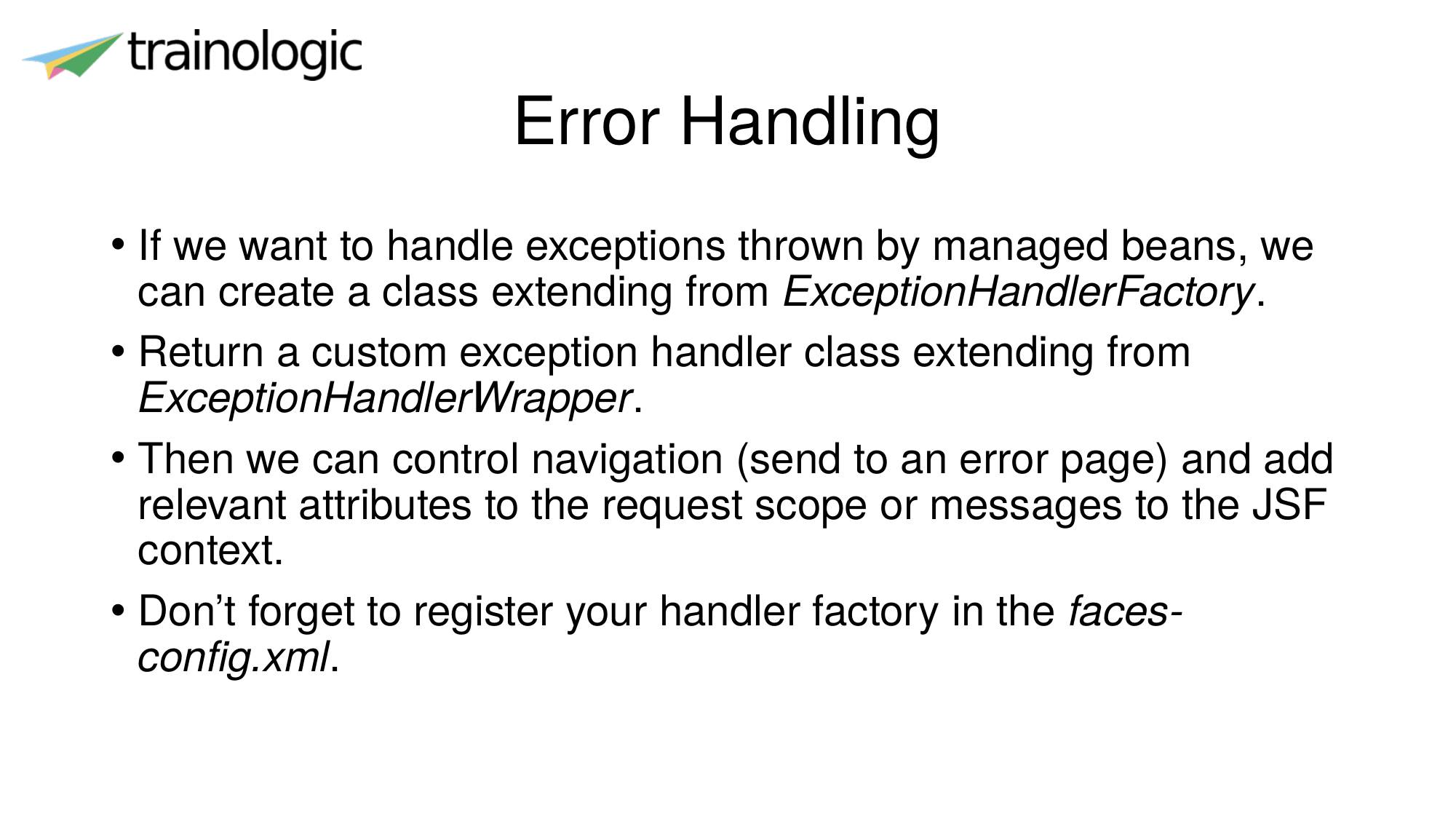

# Error Handling
If we want to handle exceptions thrown by managed beans, we can create a class extending from ExceptionHandlerFactory.
Return a custom exception handler class extending from ExceptionHandlerWrapper.
Then we can control navigation (send to an error page) and add relevant attributes to the request scope or messages to the JSF context.
Don’t forget to register your handler factory in the faces-config.xml.